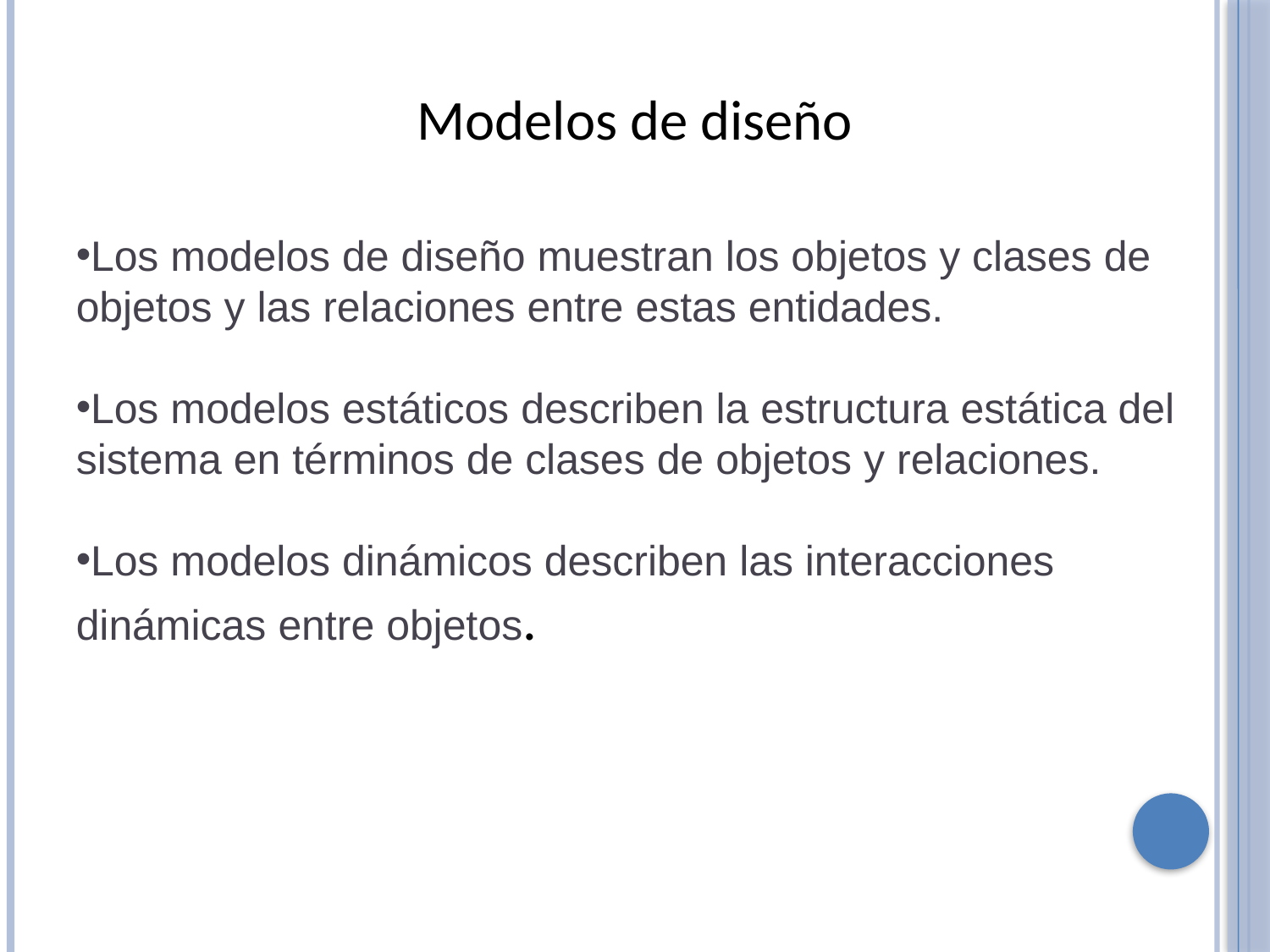

Modelos de diseño
Los modelos de diseño muestran los objetos y clases de objetos y las relaciones entre estas entidades.

Los modelos estáticos describen la estructura estática del sistema en términos de clases de objetos y relaciones.

Los modelos dinámicos describen las interacciones dinámicas entre objetos.